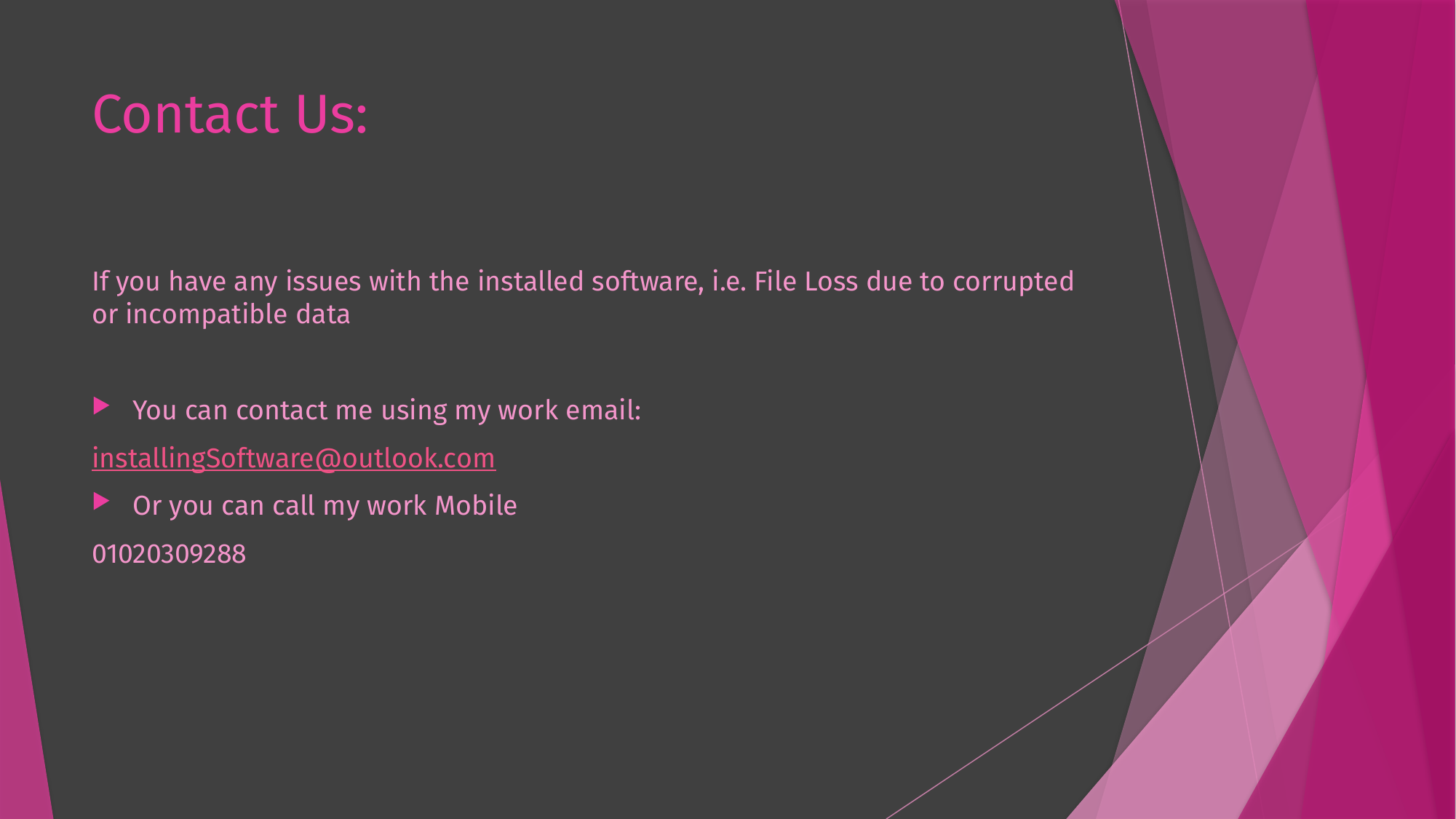

# Contact Us:
If you have any issues with the installed software, i.e. File Loss due to corrupted or incompatible data

You can contact me using my work email:
installingSoftware@outlook.com
Or you can call my work Mobile
01020309288